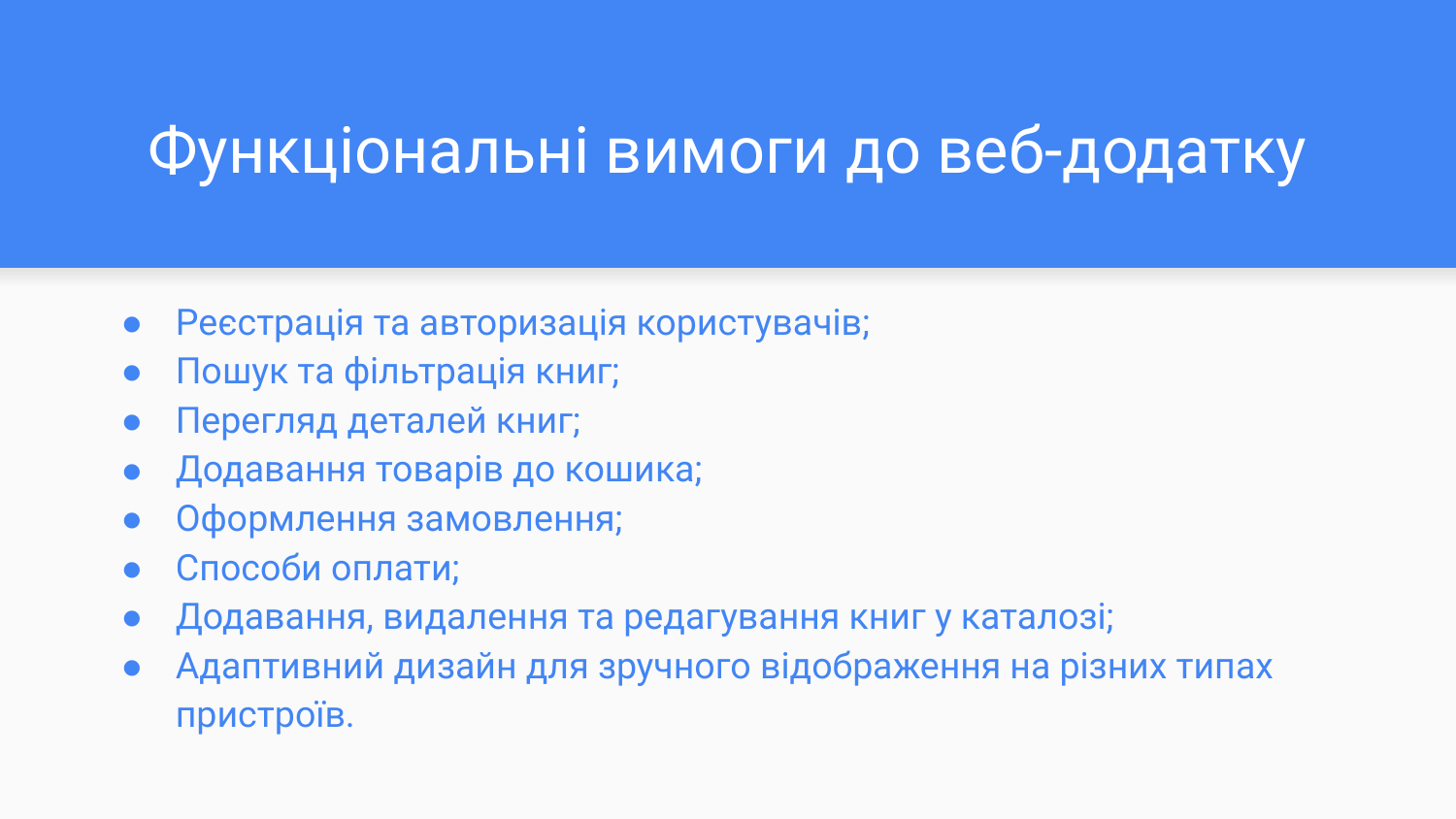

# Функціональні вимоги до веб-додатку
Реєстрація та авторизація користувачів;
Пошук та фільтрація книг;
Перегляд деталей книг;
Додавання товарів до кошика;
Оформлення замовлення;
Способи оплати;
Додавання, видалення та редагування книг у каталозі;
Адаптивний дизайн для зручного відображення на різних типах пристроїв.